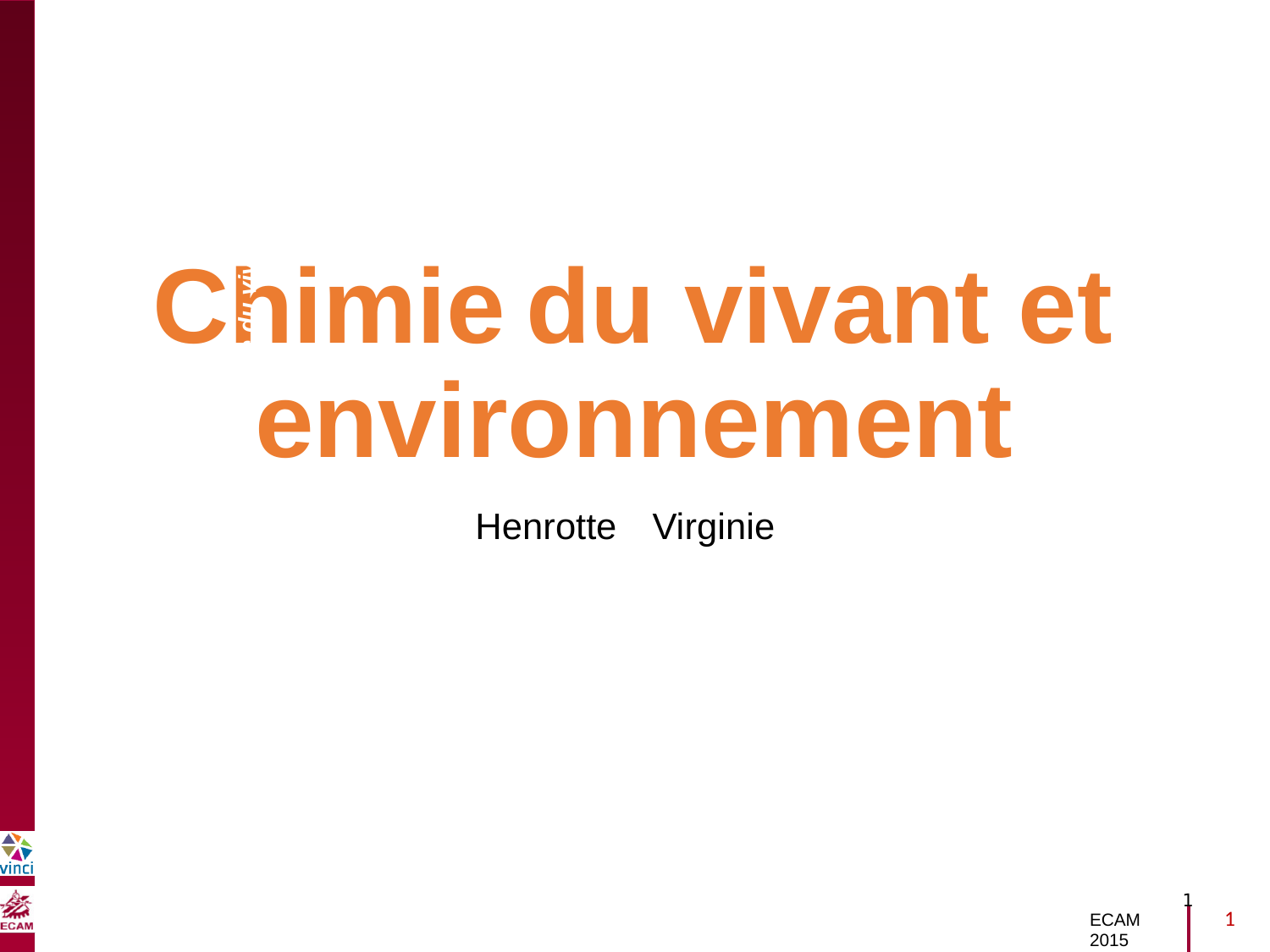

B2040-Chimie du vivant et environnement
Chimie
du
vivant
et
environnement
Henrotte
Virginie

1

1
ECAM 2015